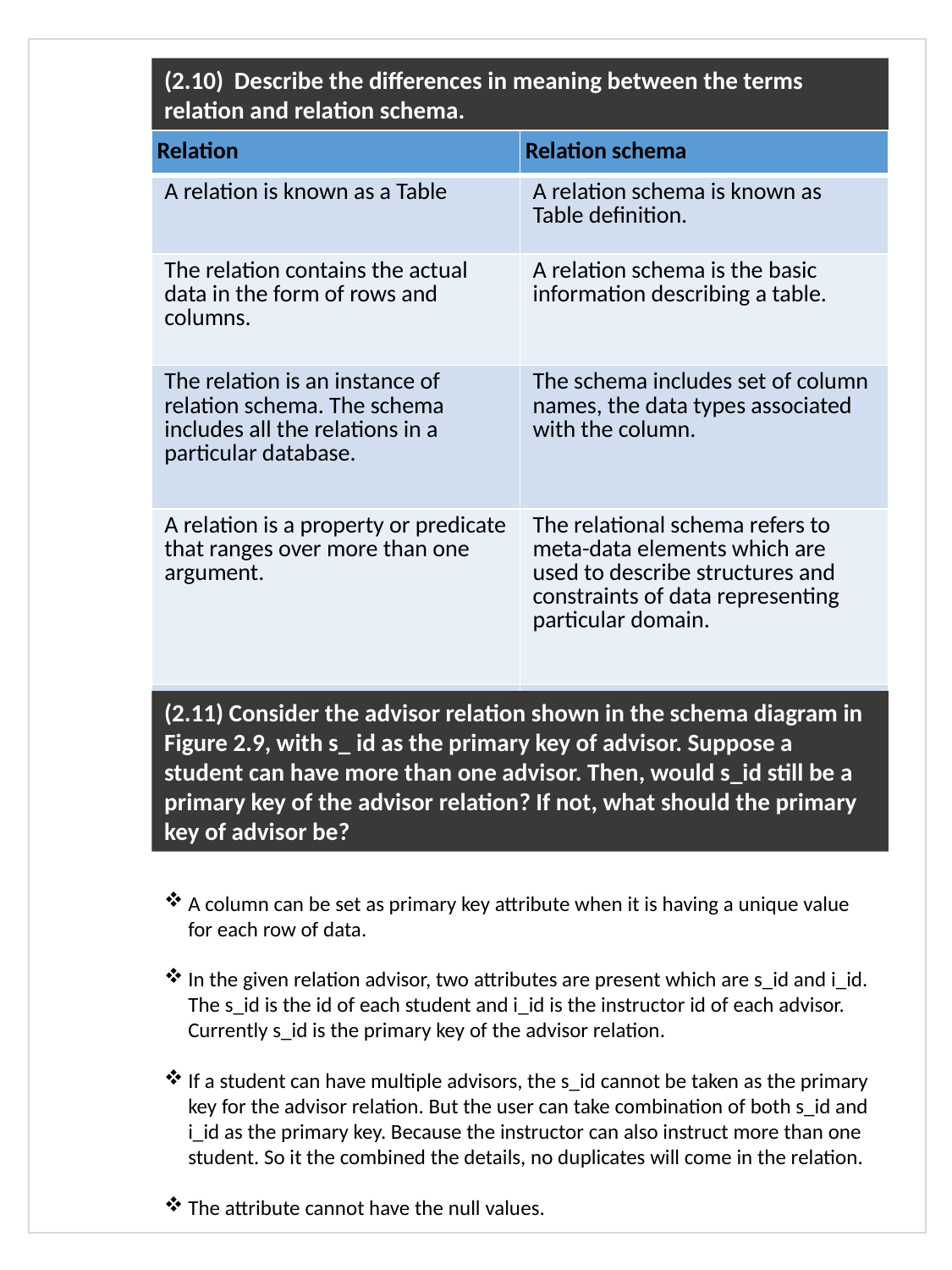

(2.10)  Describe the differences in meaning between the terms relation and relation schema.
| Relation | Relation schema |
| --- | --- |
| A relation is known as a Table | A relation schema is known as Table definition. |
| The relation contains the actual data in the form of rows and columns. | A relation schema is the basic information describing a table. |
| The relation is an instance of relation schema. The schema includes all the relations in a particular database. | The schema includes set of column names, the data types associated with the column. |
| A relation is a property or predicate that ranges over more than one argument. | The relational schema refers to meta-data elements which are used to describe structures and constraints of data representing particular domain. |
|  |  |
|  |  |
|  |  |
(2.11) Consider the advisor relation shown in the schema diagram in Figure 2.9, with s_ id as the primary key of advisor. Suppose a student can have more than one advisor. Then, would s_id still be a primary key of the advisor relation? If not, what should the primary key of advisor be?
A column can be set as primary key attribute when it is having a unique value for each row of data.

In the given relation advisor, two attributes are present which are s_id and i_id. The s_id is the id of each student and i_id is the instructor id of each advisor. Currently s_id is the primary key of the advisor relation.

If a student can have multiple advisors, the s_id cannot be taken as the primary key for the advisor relation. But the user can take combination of both s_id and i_id as the primary key. Because the instructor can also instruct more than one student. So it the combined the details, no duplicates will come in the relation.

The attribute cannot have the null values.